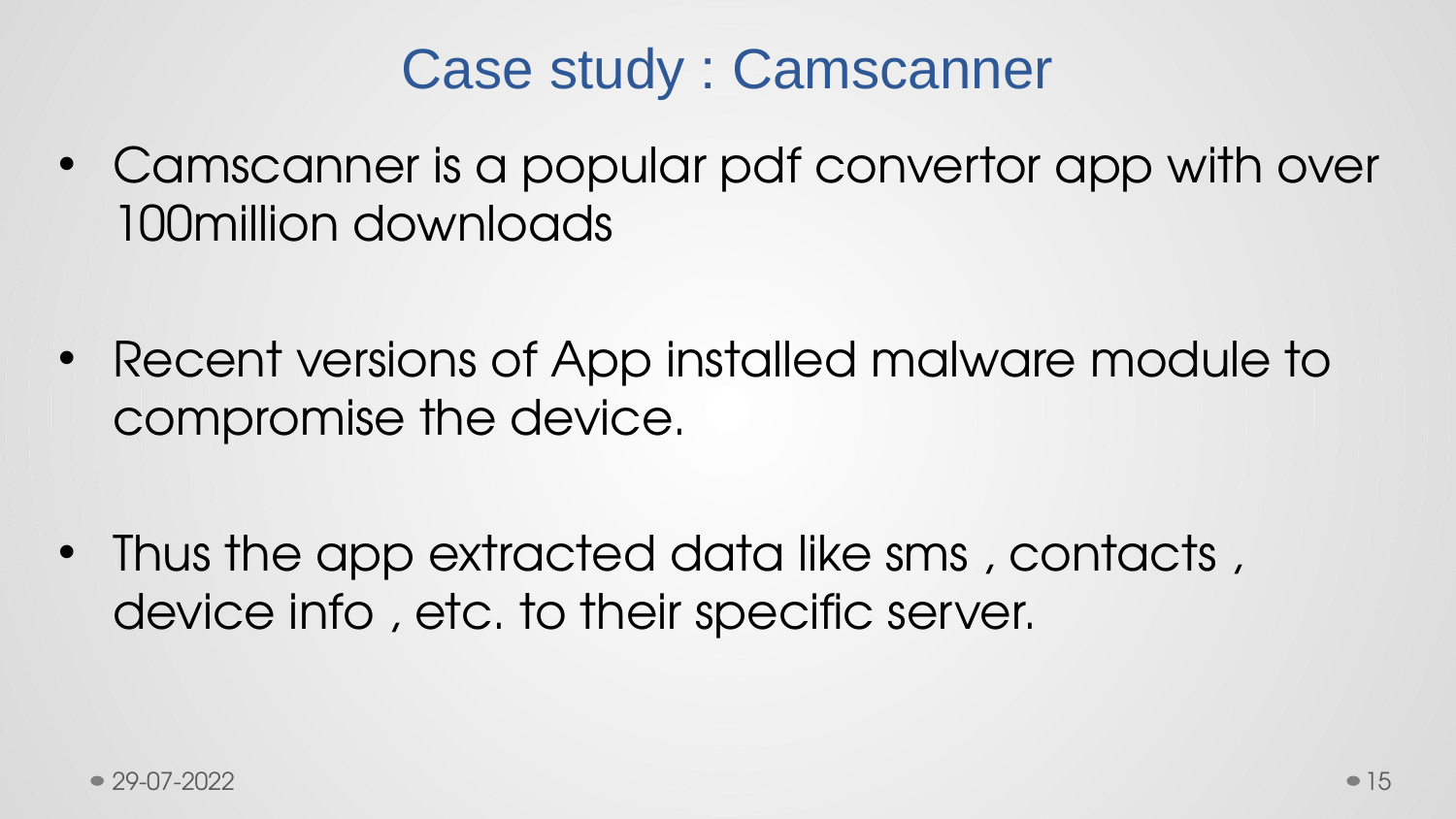

# Case study : Camscanner
Camscanner is a popular pdf convertor app with over 100million downloads

Recent versions of App installed malware module to compromise the device.

Thus the app extracted data like sms , contacts , device info , etc. to their specific server.
29-07-2022
15